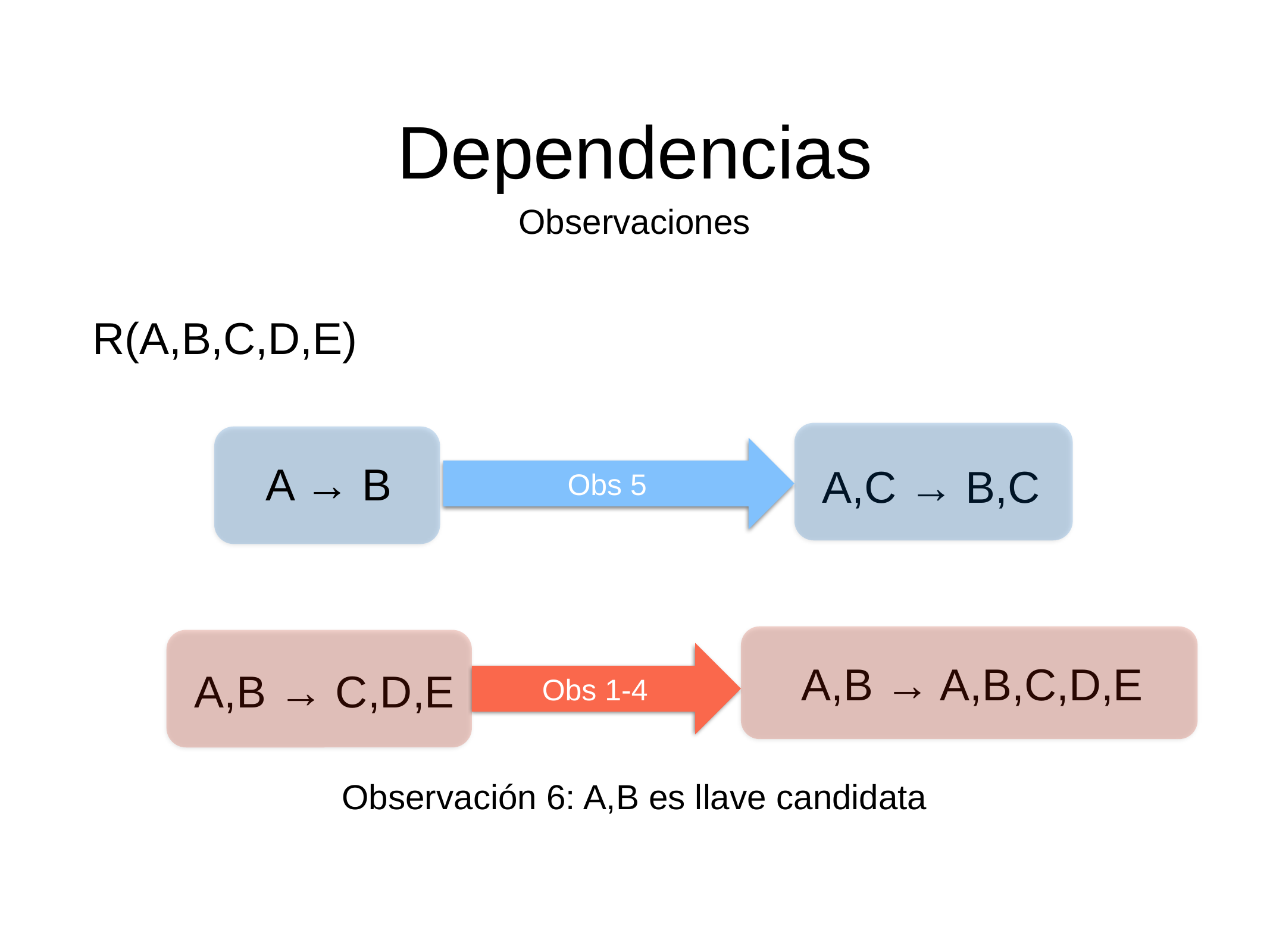

Dependencias
Observaciones
R(A,B,C,D,E)

Con X, Y, Z conjuntos de atributos

Obs 5
A → B

A,C → B,C

Obs 1-4
A,B → A,B,C,D,E
A,B → C,D,E

Observación 6: A,B es llave candidata